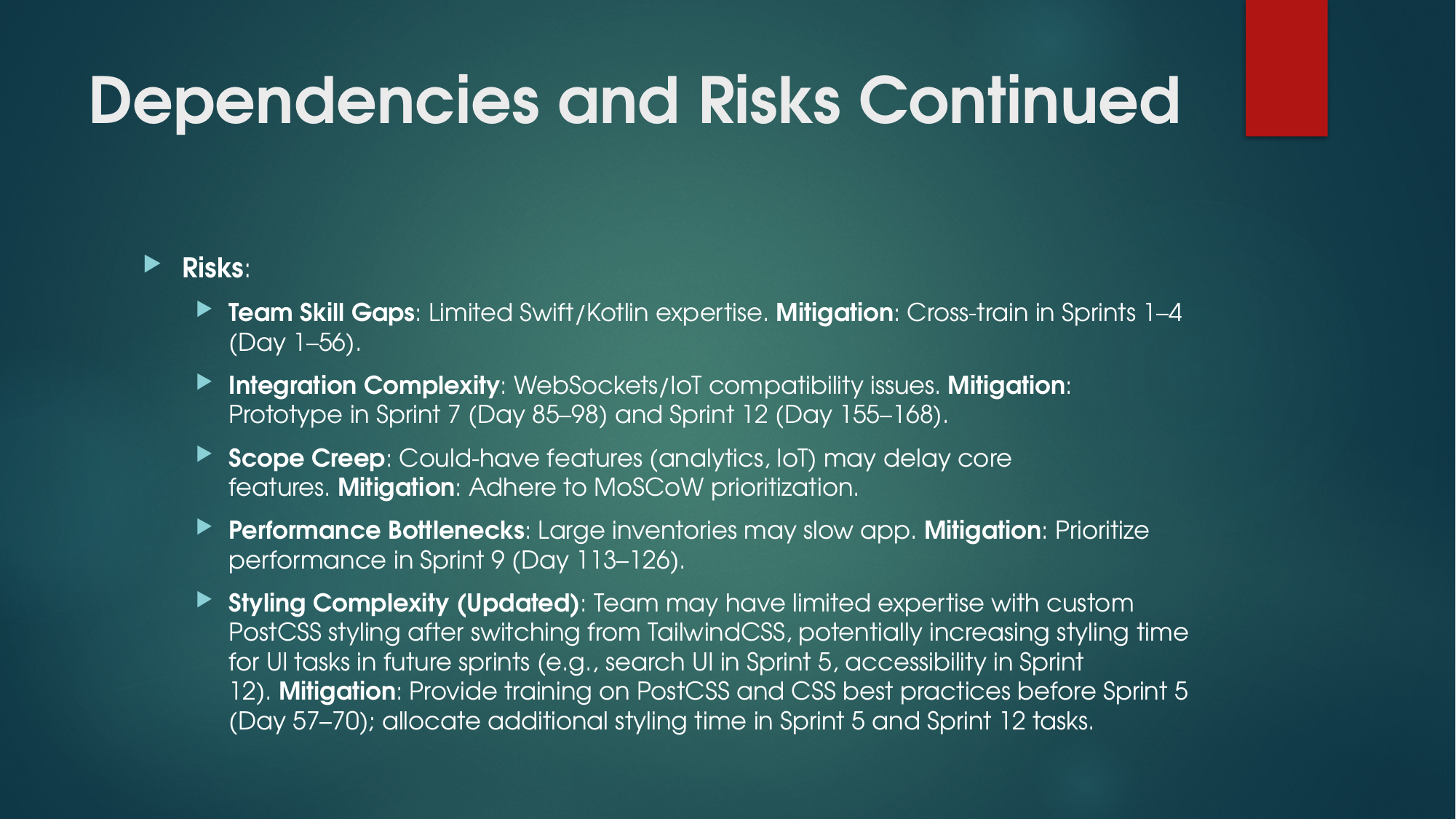

# Dependencies and Risks Continued
Risks:
Team Skill Gaps: Limited Swift/Kotlin expertise. Mitigation: Cross-train in Sprints 1–4 (Day 1–56).
Integration Complexity: WebSockets/IoT compatibility issues. Mitigation: Prototype in Sprint 7 (Day 85–98) and Sprint 12 (Day 155–168).
Scope Creep: Could-have features (analytics, IoT) may delay core features. Mitigation: Adhere to MoSCoW prioritization.
Performance Bottlenecks: Large inventories may slow app. Mitigation: Prioritize performance in Sprint 9 (Day 113–126).
Styling Complexity (Updated): Team may have limited expertise with custom PostCSS styling after switching from TailwindCSS, potentially increasing styling time for UI tasks in future sprints (e.g., search UI in Sprint 5, accessibility in Sprint 12). Mitigation: Provide training on PostCSS and CSS best practices before Sprint 5 (Day 57–70); allocate additional styling time in Sprint 5 and Sprint 12 tasks.